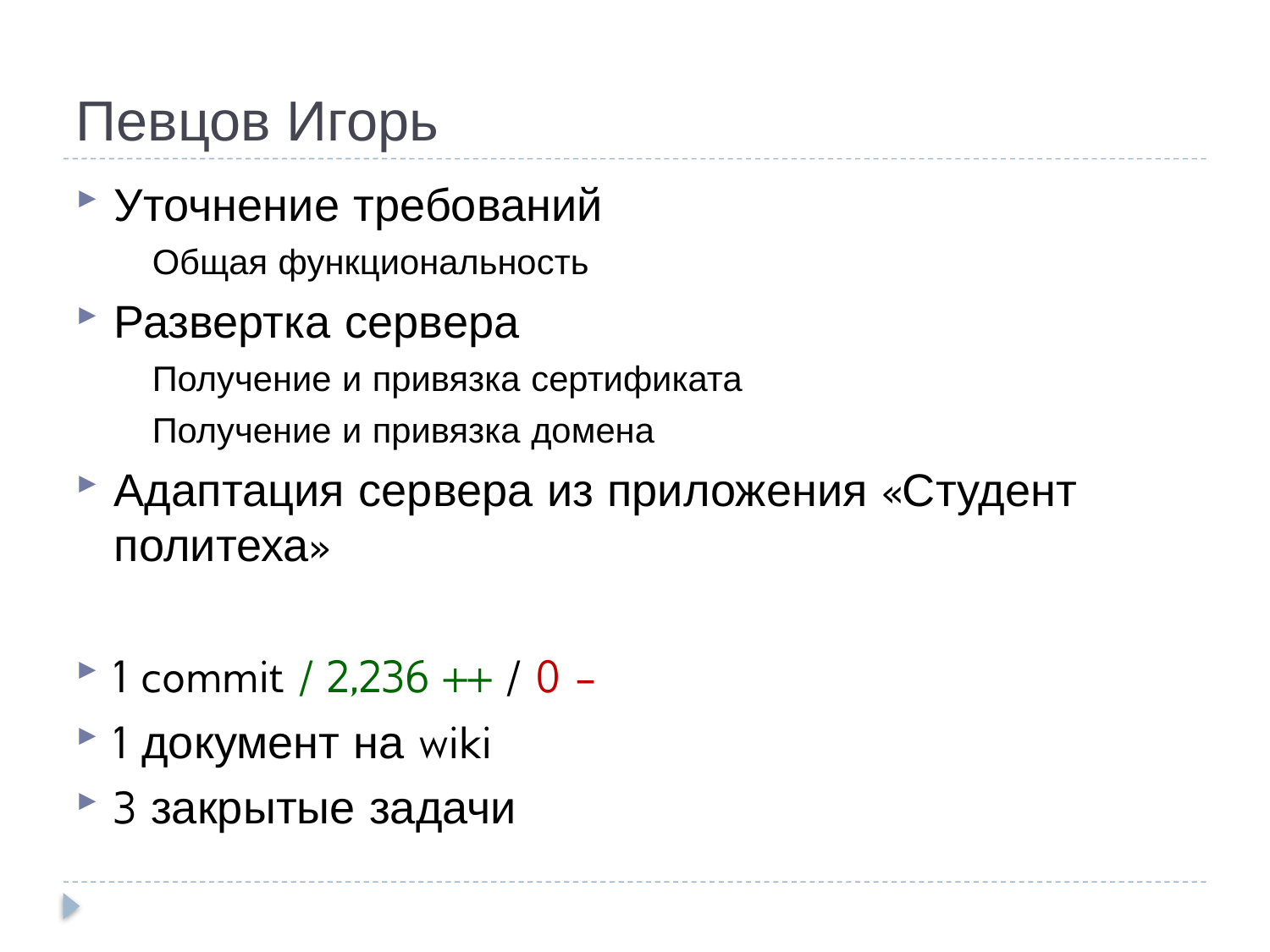

# Певцов Игорь
Уточнение требований
Общая функциональность
Развертка сервера
Получение и привязка сертификата
Получение и привязка домена
Адаптация сервера из приложения «Студент политеха»

1 commit / 2,236 ++ / 0 –
1 документ на wiki
3 закрытые задачи